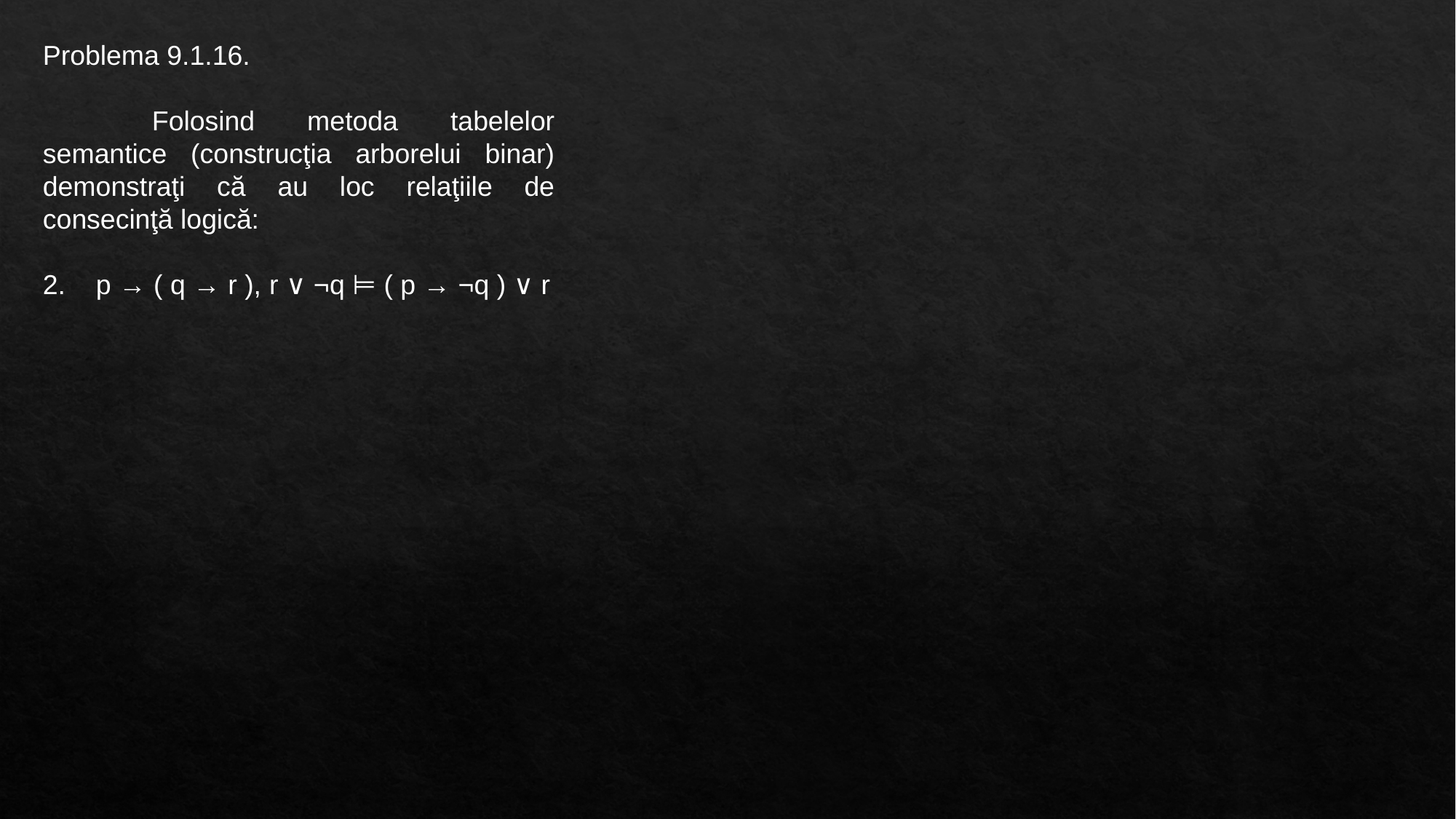

Problema 9.1.16.

	Folosind metoda tabelelor semantice (construcţia arborelui binar) demonstraţi că au loc relaţiile de consecinţă logică:

2.    p → ( q → r ), r ∨ ¬q ⊨ ( p → ¬q ) ∨ r